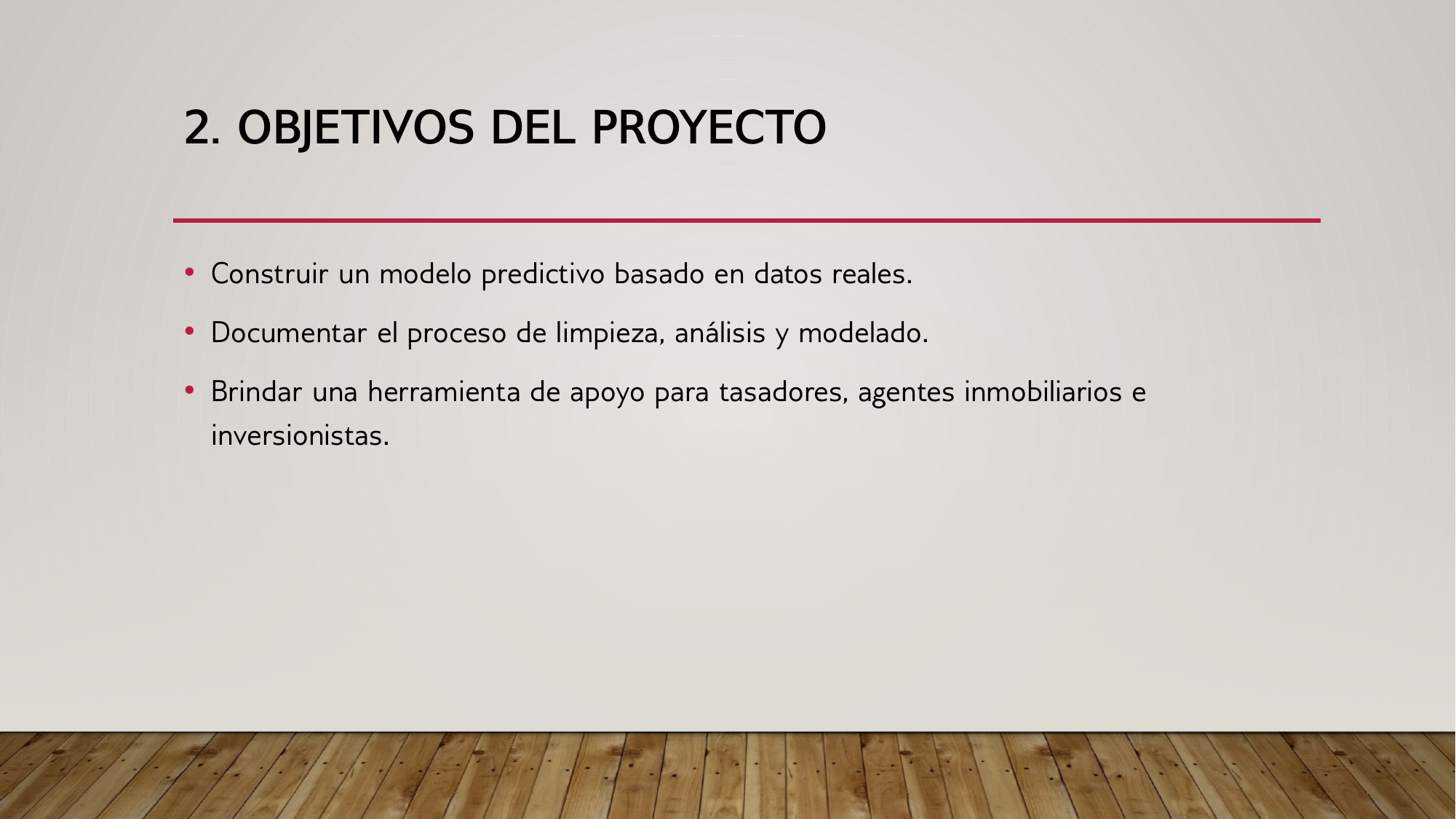

# 2. Objetivos del Proyecto
Construir un modelo predictivo basado en datos reales.
Documentar el proceso de limpieza, análisis y modelado.
Brindar una herramienta de apoyo para tasadores, agentes inmobiliarios e inversionistas.